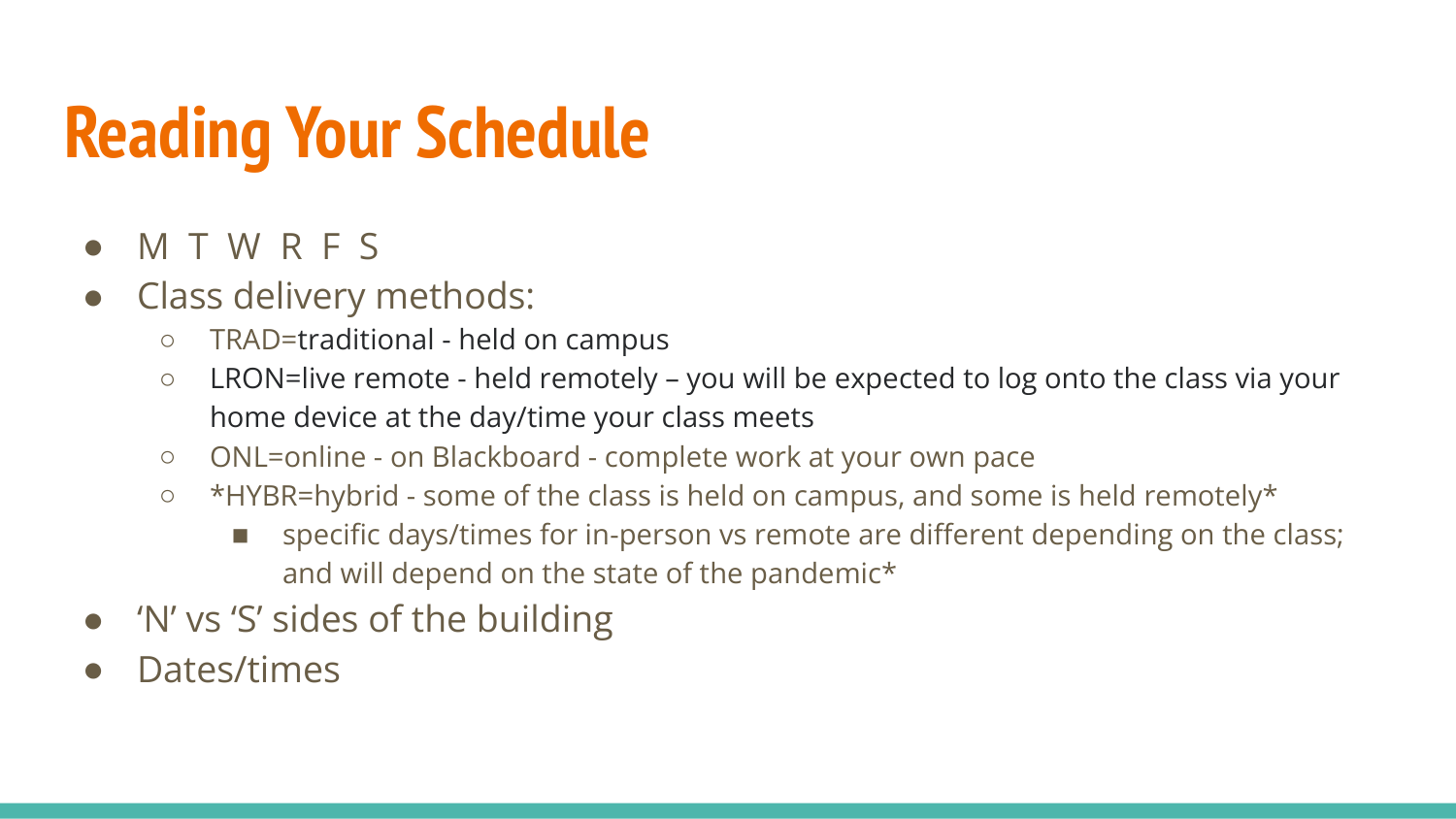

# Reading Your Schedule
M  T  W  R  F  S
Class delivery methods:
TRAD=traditional - held on campus
LRON=live remote - held remotely – you will be expected to log onto the class via your home device at the day/time your class meets
ONL=online - on Blackboard - complete work at your own pace
*HYBR=hybrid - some of the class is held on campus, and some is held remotely*
specific days/times for in-person vs remote are different depending on the class; and will depend on the state of the pandemic*
‘N’ vs ‘S’ sides of the building
Dates/times